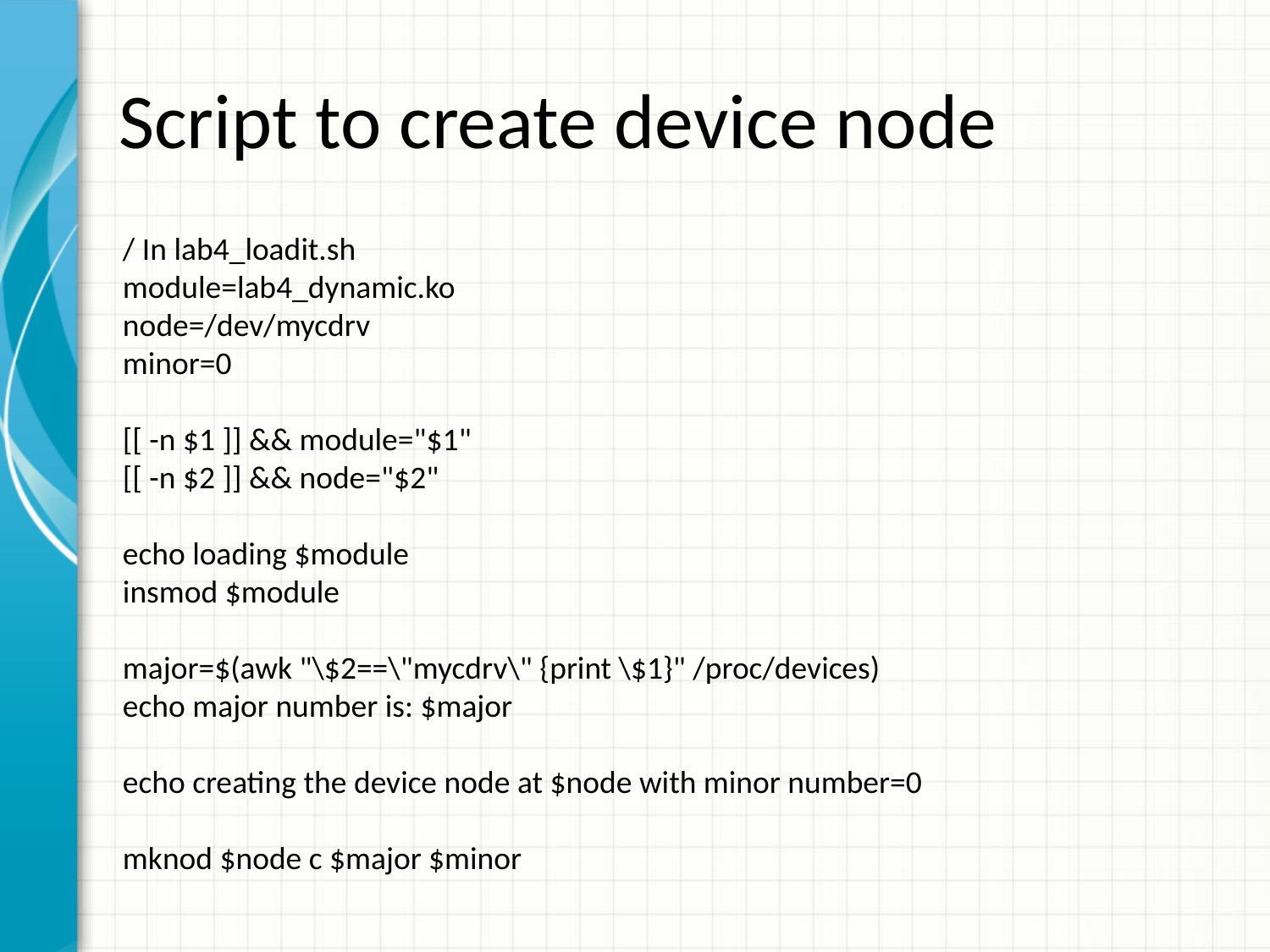

# Script to create device node
/ In lab4_loadit.sh
module=lab4_dynamic.ko
node=/dev/mycdrv
minor=0

[[ -n $1 ]] && module="$1"
[[ -n $2 ]] && node="$2"

echo loading $module
insmod $module

major=$(awk "\$2==\"mycdrv\" {print \$1}" /proc/devices)
echo major number is: $major

echo creating the device node at $node with minor number=0

mknod $node c $major $minor